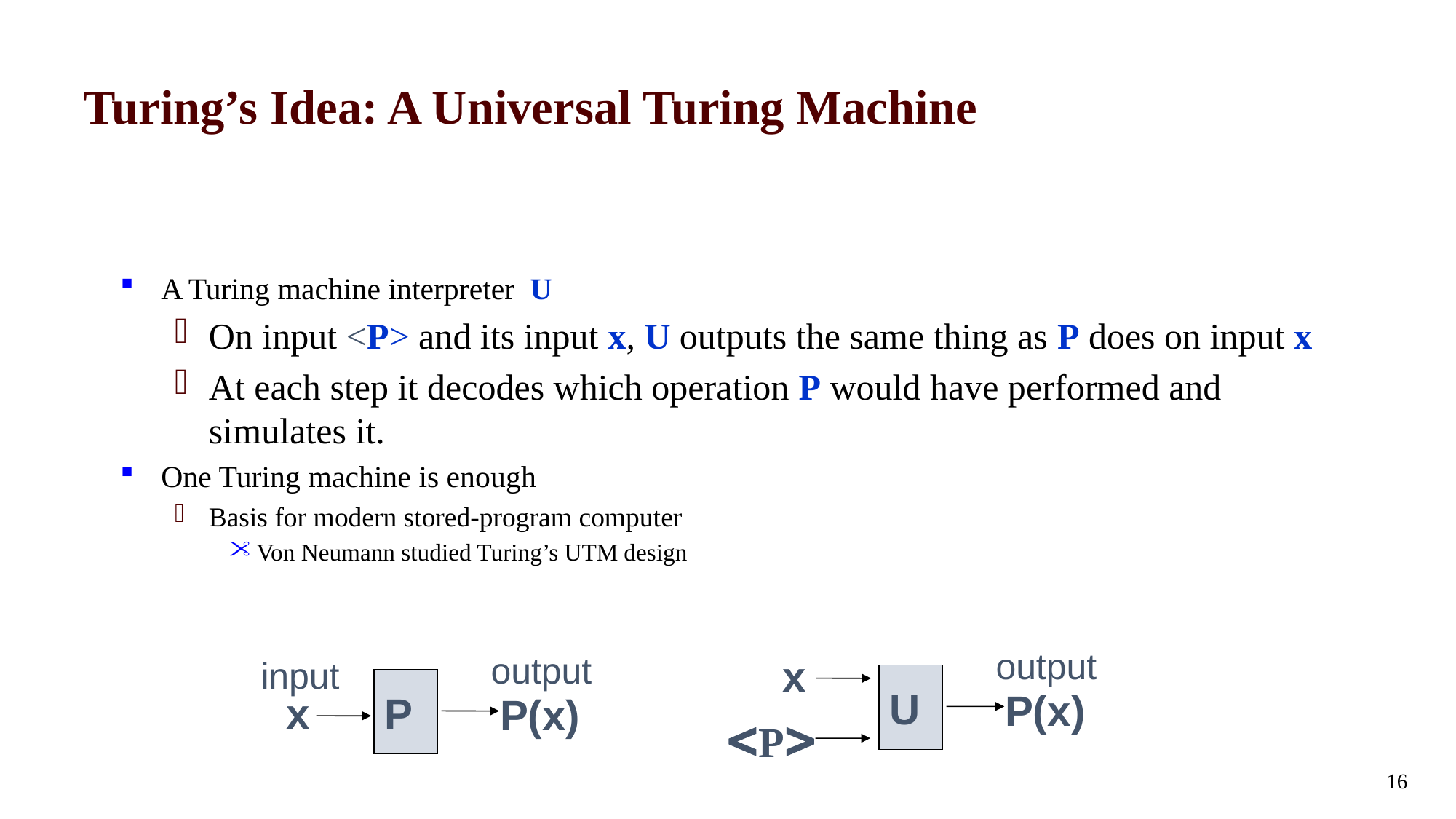

16
# Turing’s Idea: A Universal Turing Machine
A Turing machine interpreter  U
On input <P> and its input x, U outputs the same thing as P does on input x
At each step it decodes which operation P would have performed and simulates it.
One Turing machine is enough
Basis for modern stored-program computer
Von Neumann studied Turing’s UTM design

output
output
input
P
x
P(x)

x
U
P(x)

<P>